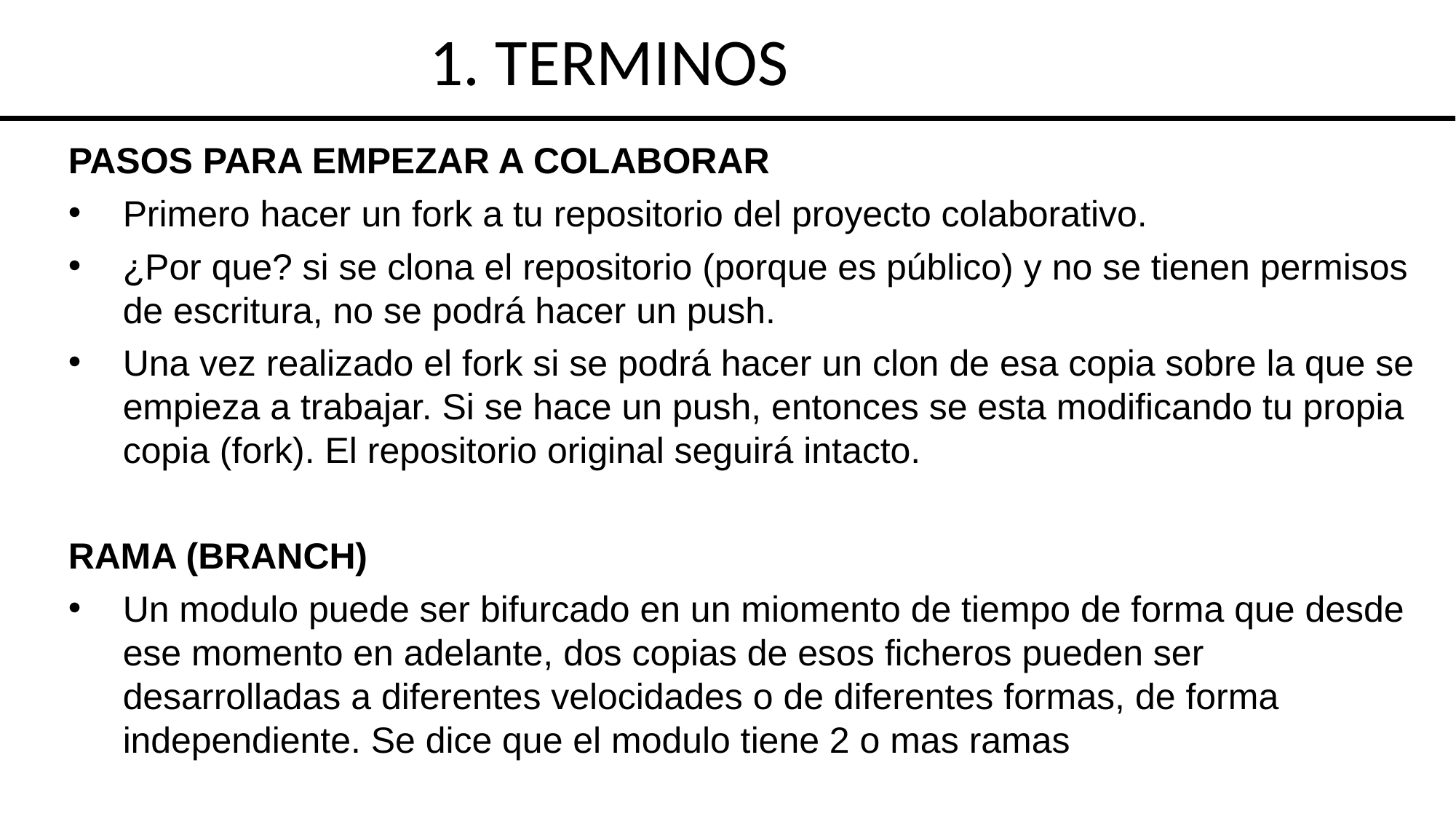

1. TERMINOS
PASOS PARA EMPEZAR A COLABORAR
Primero hacer un fork a tu repositorio del proyecto colaborativo.
¿Por que? si se clona el repositorio (porque es público) y no se tienen permisos de escritura, no se podrá hacer un push.
Una vez realizado el fork si se podrá hacer un clon de esa copia sobre la que se empieza a trabajar. Si se hace un push, entonces se esta modificando tu propia copia (fork). El repositorio original seguirá intacto.

RAMA (BRANCH)
Un modulo puede ser bifurcado en un miomento de tiempo de forma que desde ese momento en adelante, dos copias de esos ficheros pueden ser desarrolladas a diferentes velocidades o de diferentes formas, de forma independiente. Se dice que el modulo tiene 2 o mas ramas